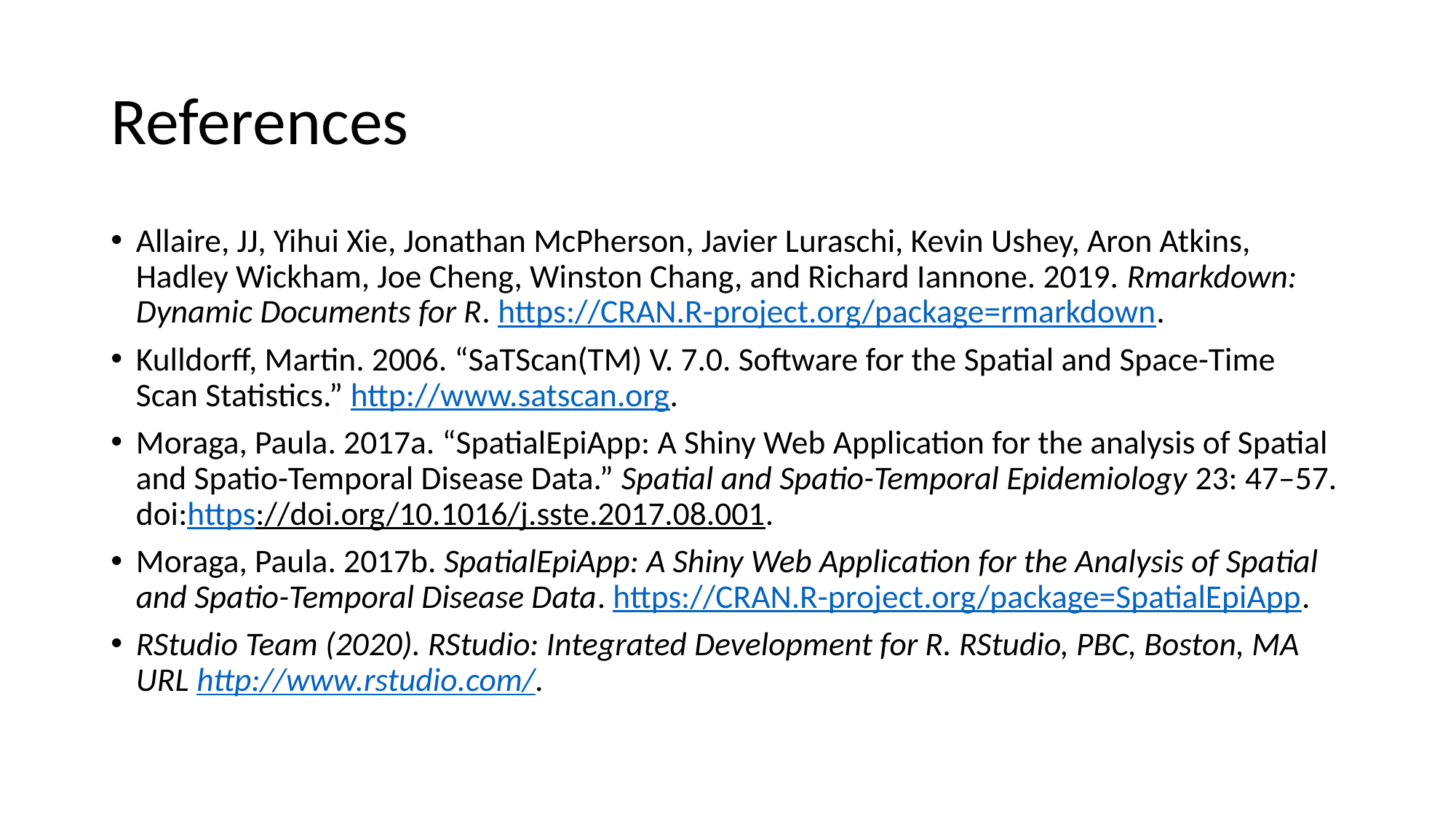

# References
Allaire, JJ, Yihui Xie, Jonathan McPherson, Javier Luraschi, Kevin Ushey, Aron Atkins, Hadley Wickham, Joe Cheng, Winston Chang, and Richard Iannone. 2019. Rmarkdown: Dynamic Documents for R. https://CRAN.R-project.org/package=rmarkdown.
Kulldorff, Martin. 2006. “SaTScan(TM) V. 7.0. Software for the Spatial and Space-Time Scan Statistics.” http://www.satscan.org.
Moraga, Paula. 2017a. “SpatialEpiApp: A Shiny Web Application for the analysis of Spatial and Spatio-Temporal Disease Data.” Spatial and Spatio-Temporal Epidemiology 23: 47–57. doi:https://doi.org/10.1016/j.sste.2017.08.001.
Moraga, Paula. 2017b. SpatialEpiApp: A Shiny Web Application for the Analysis of Spatial and Spatio-Temporal Disease Data. https://CRAN.R-project.org/package=SpatialEpiApp.
RStudio Team (2020). RStudio: Integrated Development for R. RStudio, PBC, Boston, MA URL http://www.rstudio.com/.